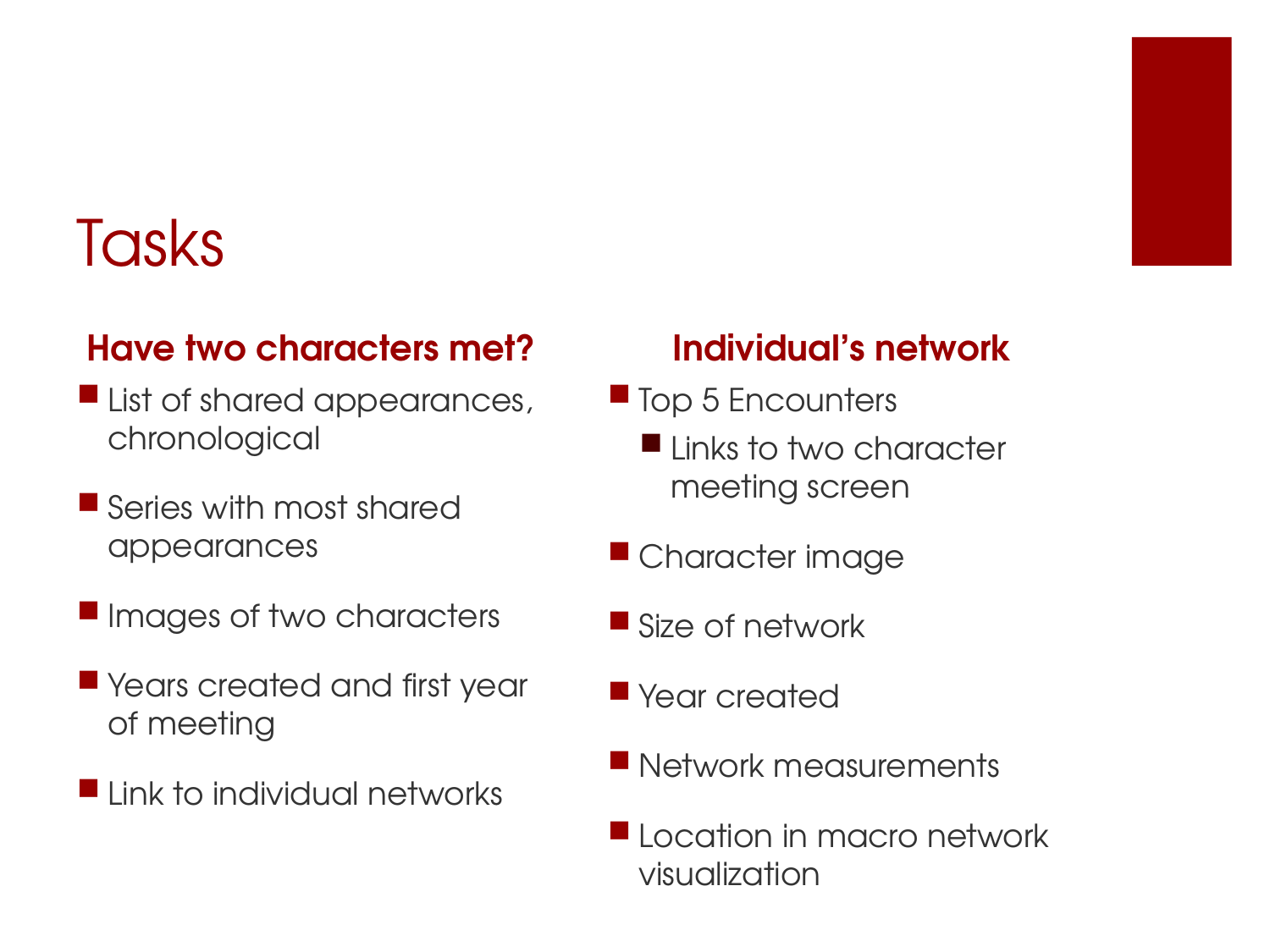

# Tasks
Have two characters met?
Individual’s network
List of shared appearances, chronological
Series with most shared appearances
Images of two characters
Years created and first year of meeting
Link to individual networks
Top 5 Encounters
Links to two character meeting screen
Character image
Size of network
Year created
Network measurements
Location in macro network visualization